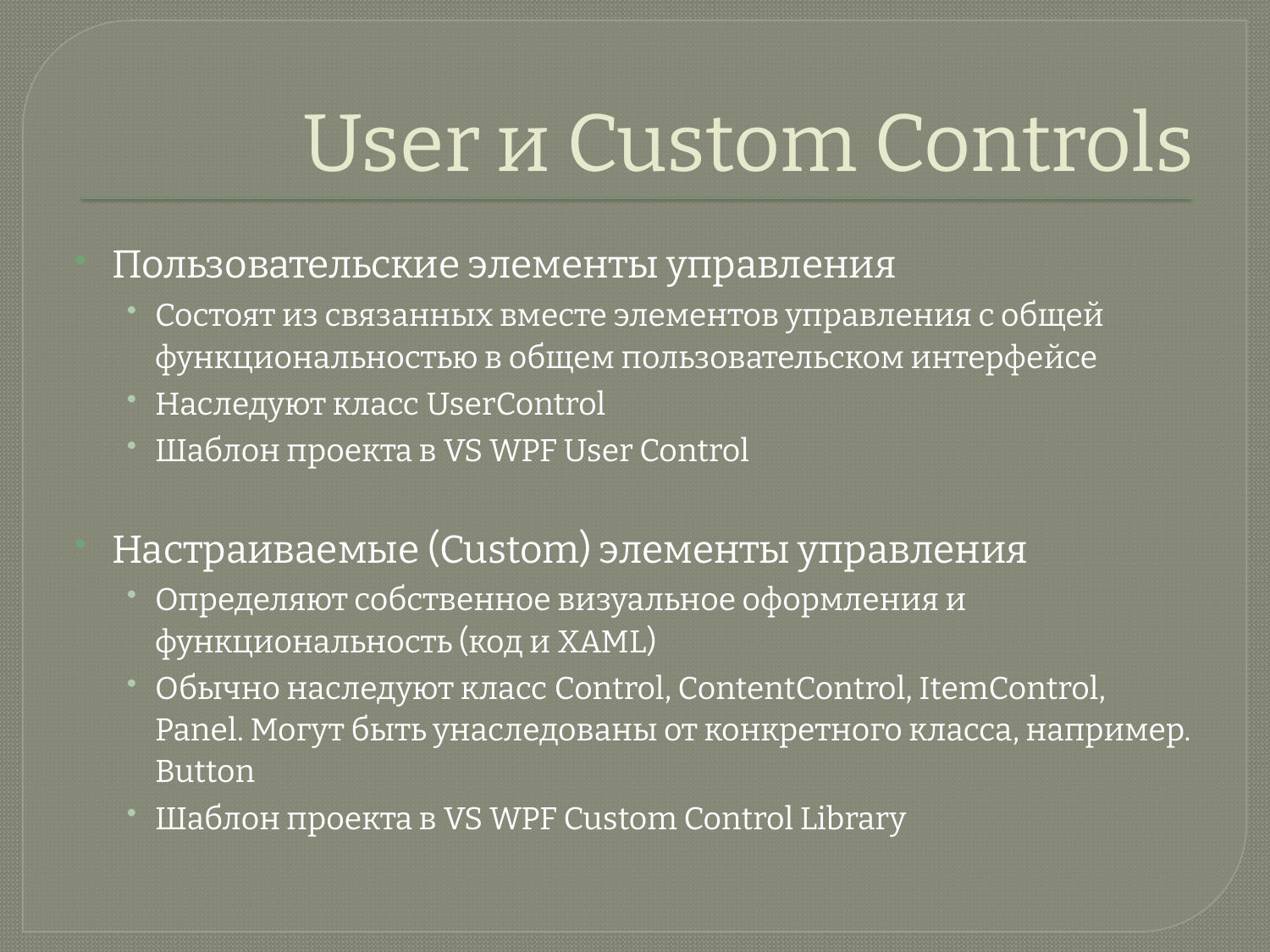

# User и Custom Controls
Пользовательские элементы управления
Состоят из связанных вместе элементов управления с общей функциональностью в общем пользовательском интерфейсе
Наследуют класс UserControl
Шаблон проекта в VS WPF User Control

Настраиваемые (Custom) элементы управления
Определяют собственное визуальное оформления и функциональность (код и XAML)
Обычно наследуют класс Control, ContentControl, ItemControl, Panel. Могут быть унаследованы от конкретного класса, например. Button
Шаблон проекта в VS WPF Custom Control Library